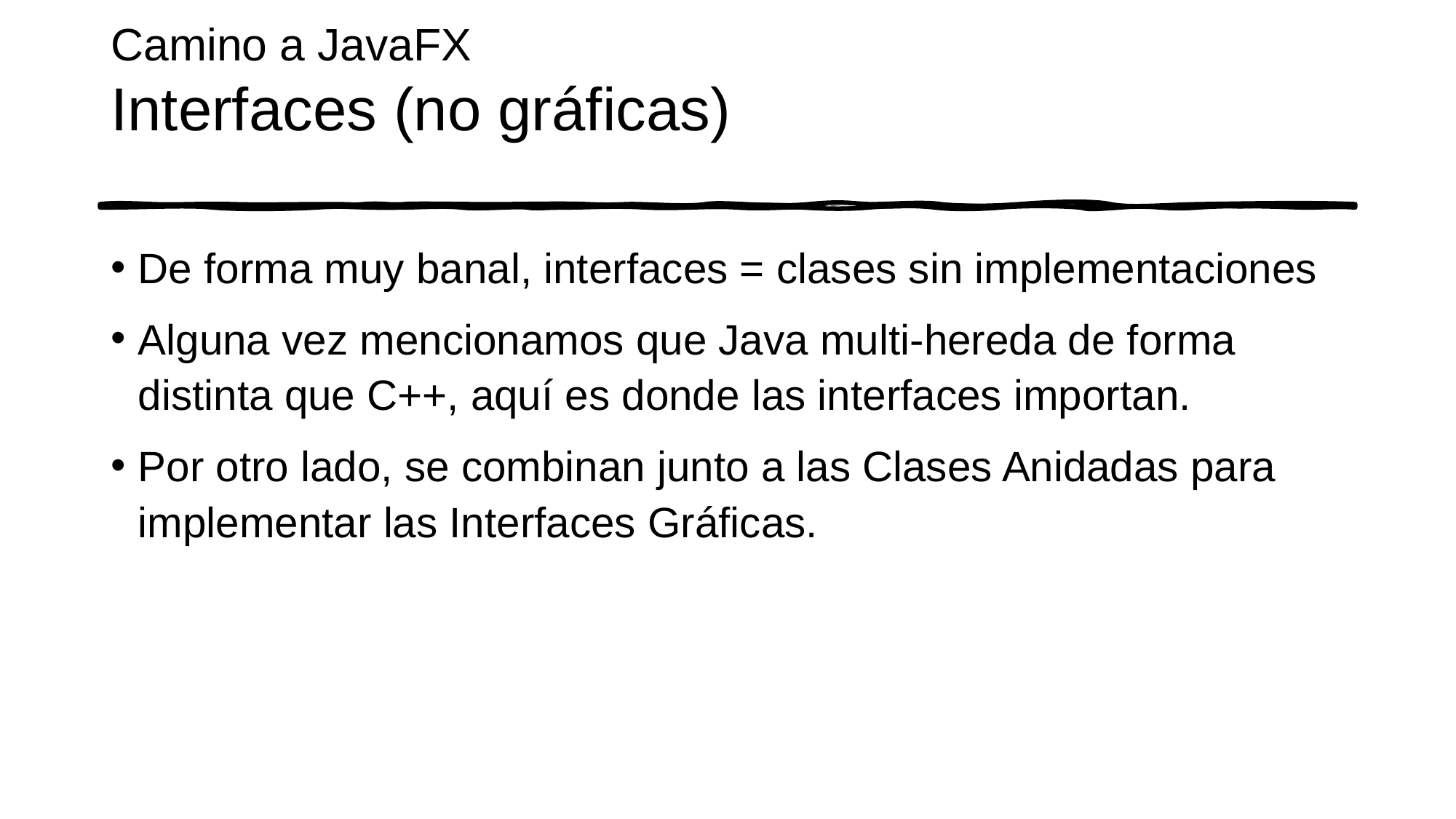

# Camino a JavaFX Interfaces (no gráficas)
De forma muy banal, interfaces = clases sin implementaciones
Alguna vez mencionamos que Java multi-hereda de forma distinta que C++, aquí es donde las interfaces importan.
Por otro lado, se combinan junto a las Clases Anidadas para implementar las Interfaces Gráficas.